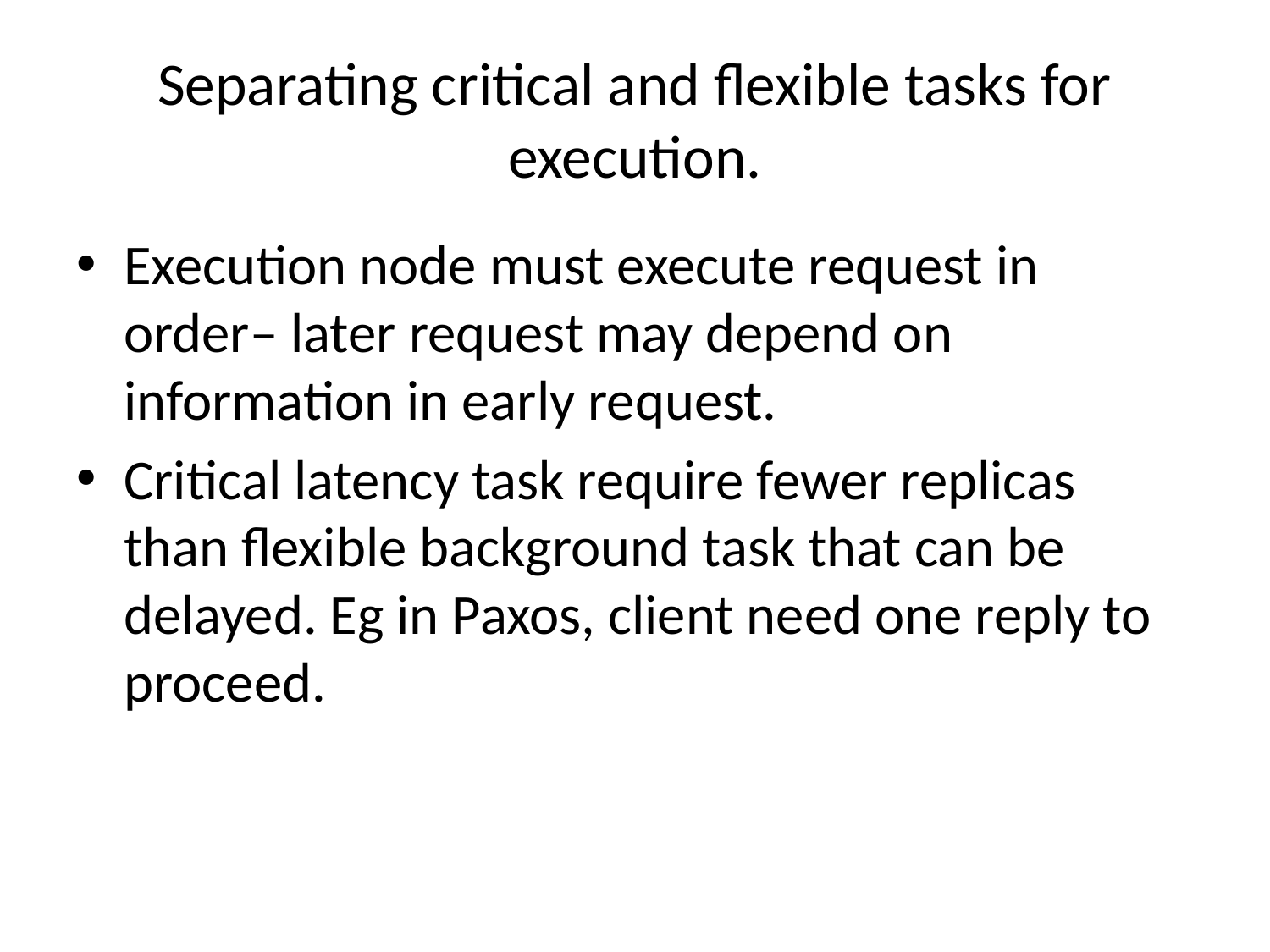

# Separating critical and flexible tasks for execution.
Execution node must execute request in order– later request may depend on information in early request.
Critical latency task require fewer replicas than flexible background task that can be delayed. Eg in Paxos, client need one reply to proceed.